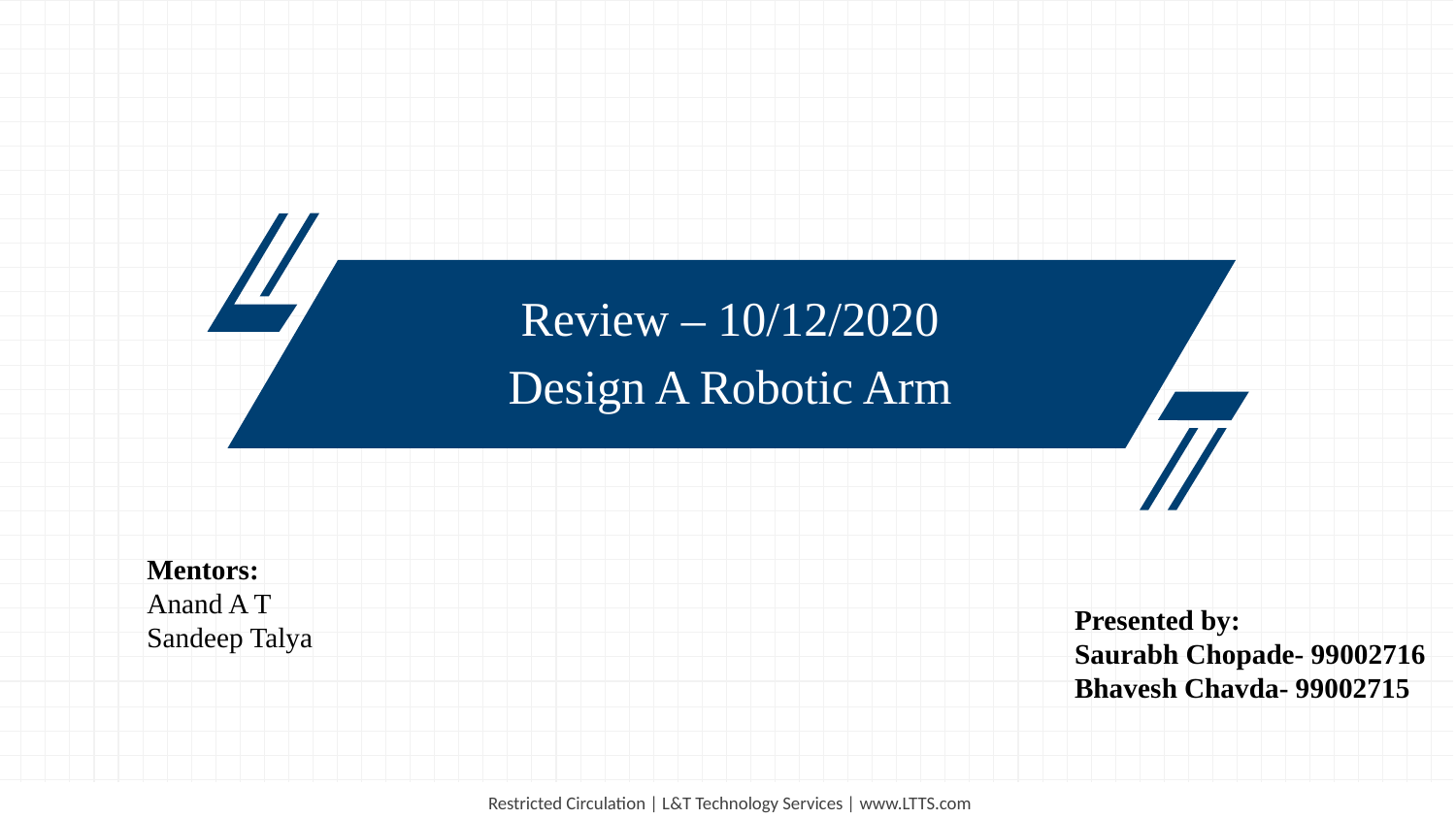

Review – 10/12/2020
Design A Robotic Arm
Mentors:
Anand A T
Sandeep Talya
Presented by:
Saurabh Chopade- 99002716
Bhavesh Chavda- 99002715